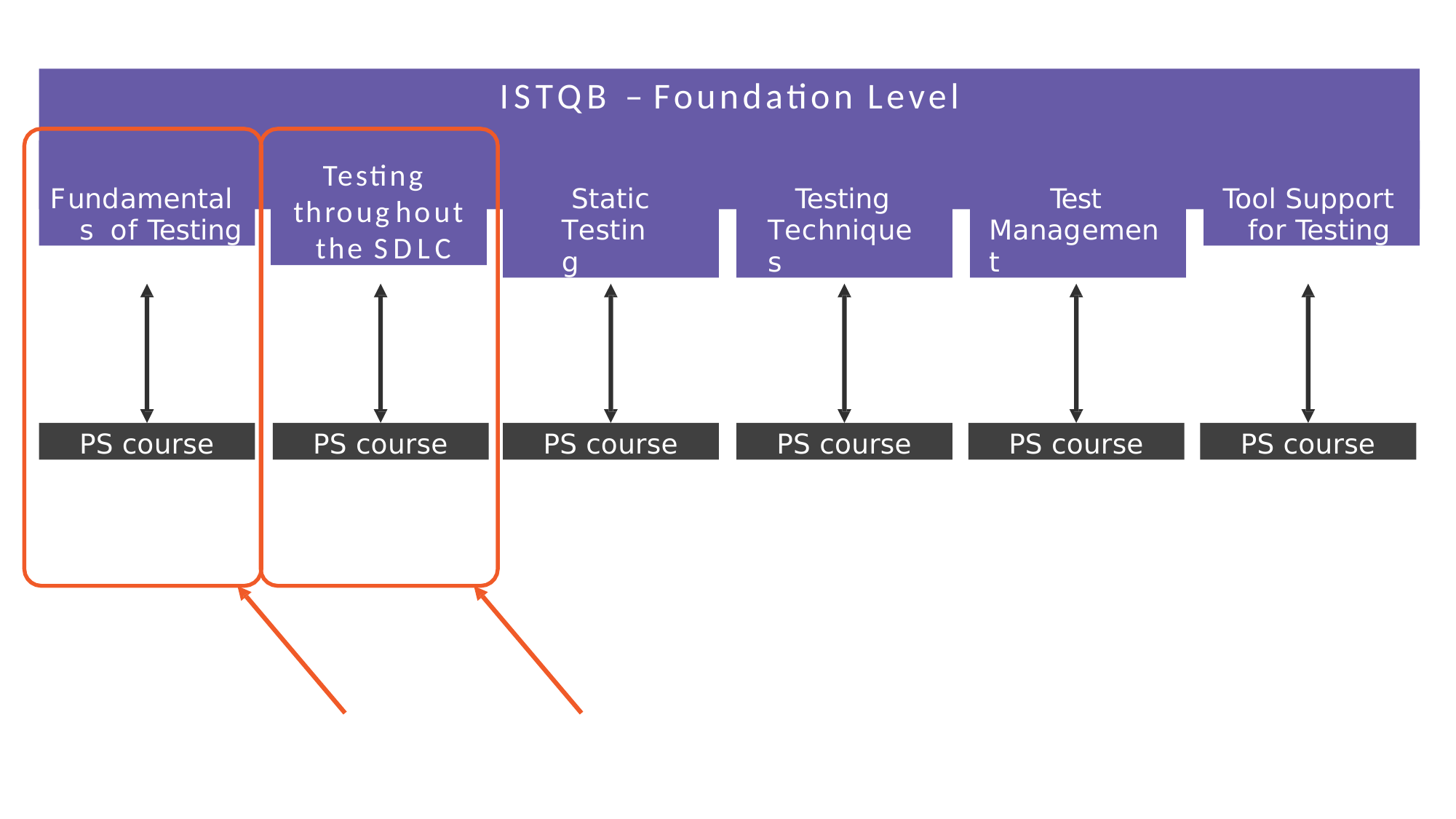

# ISTQB – Foundation Level

Testing  throughout  the SDLC

Testing  Techniques

Test  Management

Tool Support  for Testing

Fundamentals  of Testing

Static  Testing

PS course
PS course
PS course
PS course
PS course
PS course